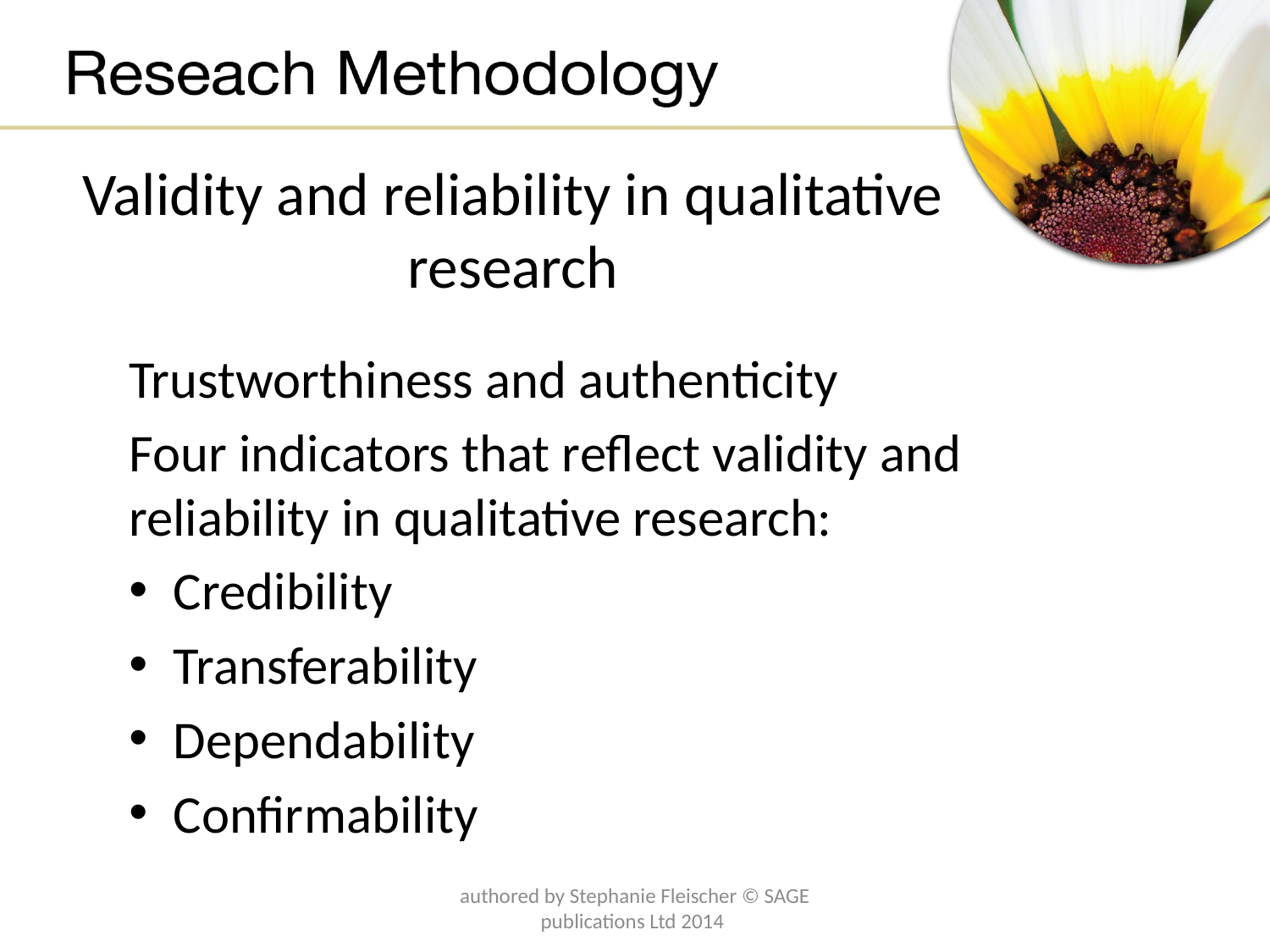

# Validity and reliability in qualitative research
Trustworthiness and authenticity
Four indicators that reflect validity and reliability in qualitative research:
Credibility
Transferability
Dependability
Confirmability
authored by Stephanie Fleischer © SAGE publications Ltd 2014